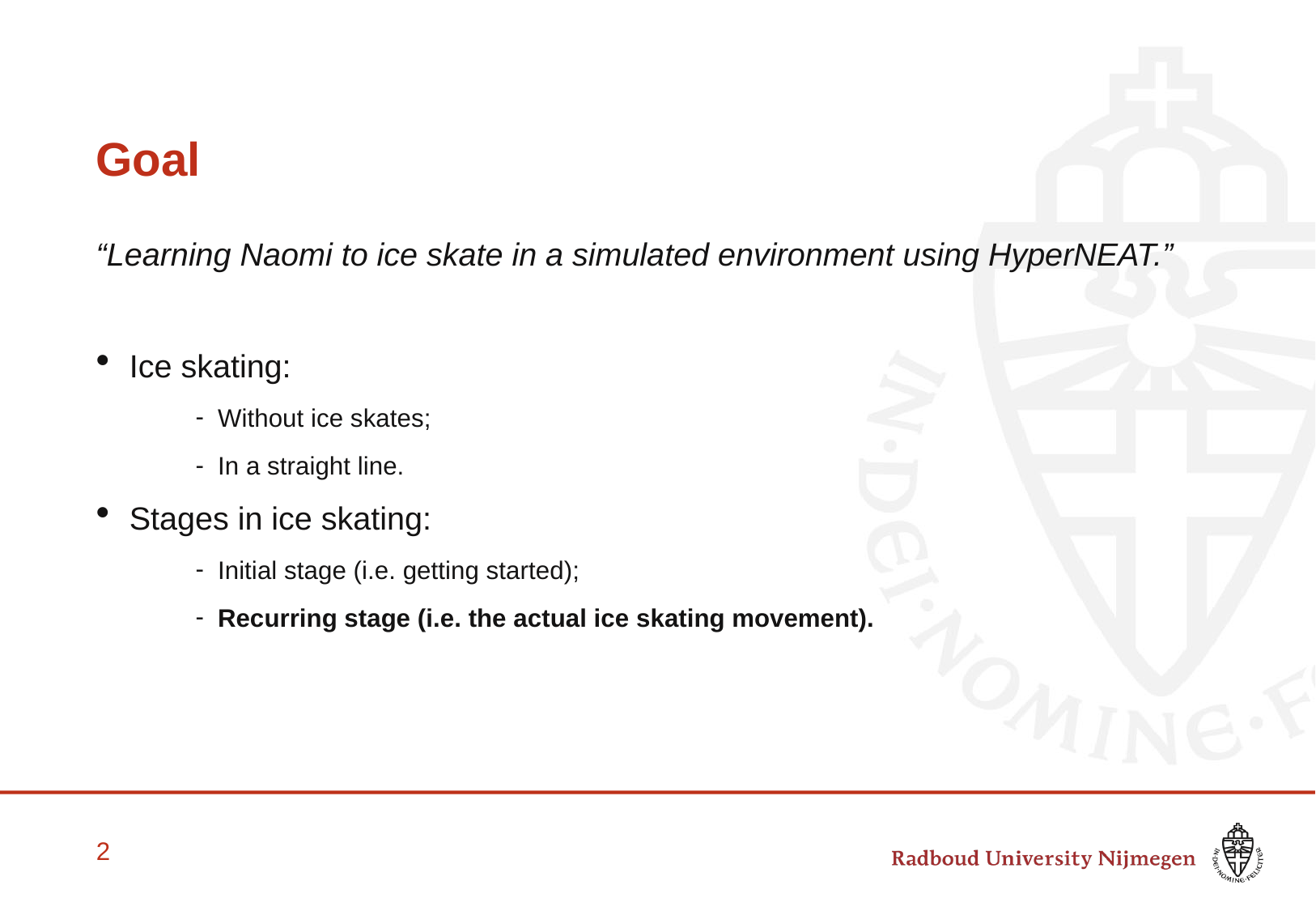

# Goal
“Learning Naomi to ice skate in a simulated environment using HyperNEAT.”

Ice skating:
Without ice skates;
In a straight line.
Stages in ice skating:
Initial stage (i.e. getting started);
Recurring stage (i.e. the actual ice skating movement).

2